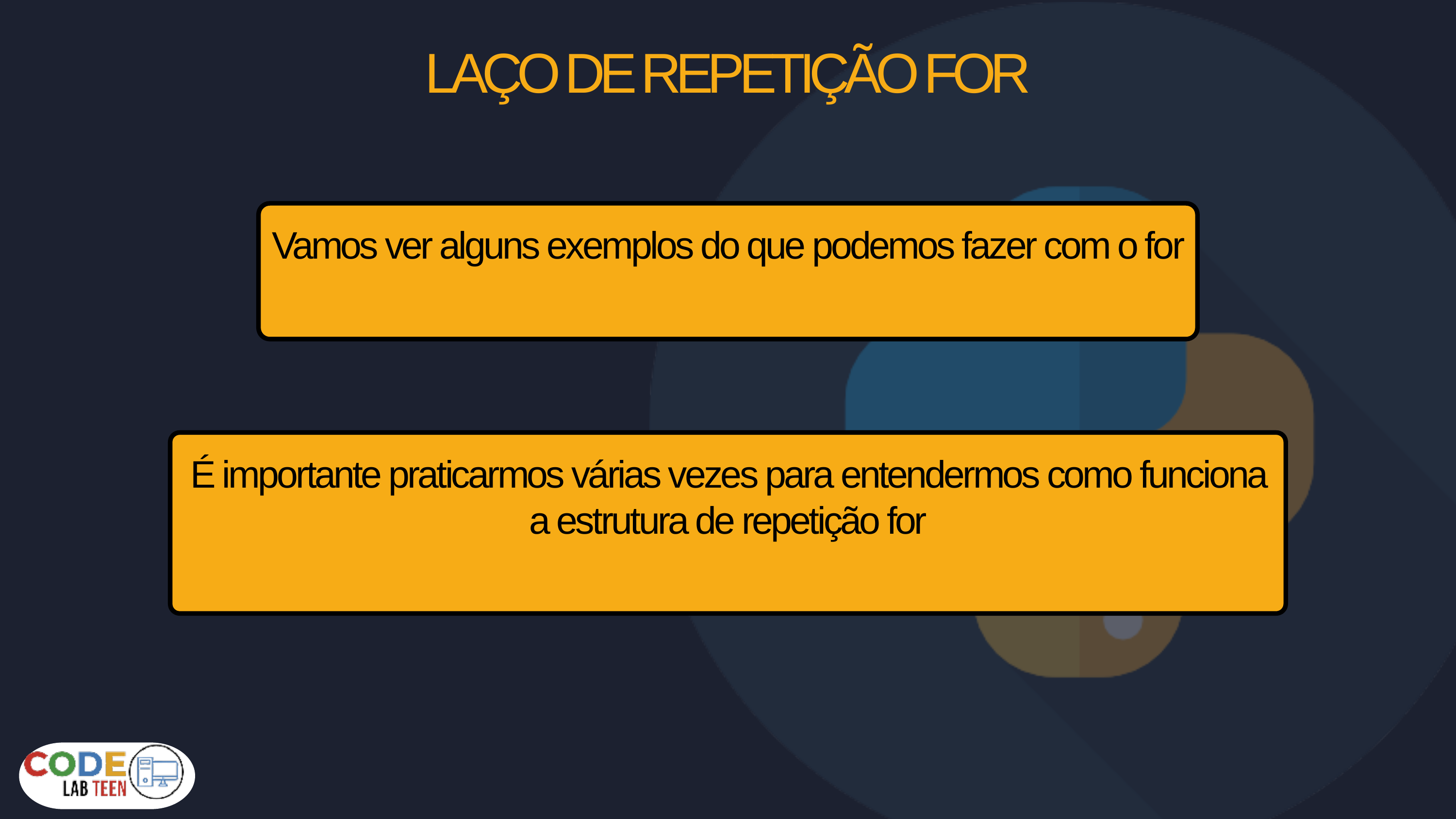

LAÇO DE REPETIÇÃO FOR

Vamos ver alguns exemplos do que podemos fazer com o for

É importante praticarmos várias vezes para entendermos como funciona a estrutura de repetição for